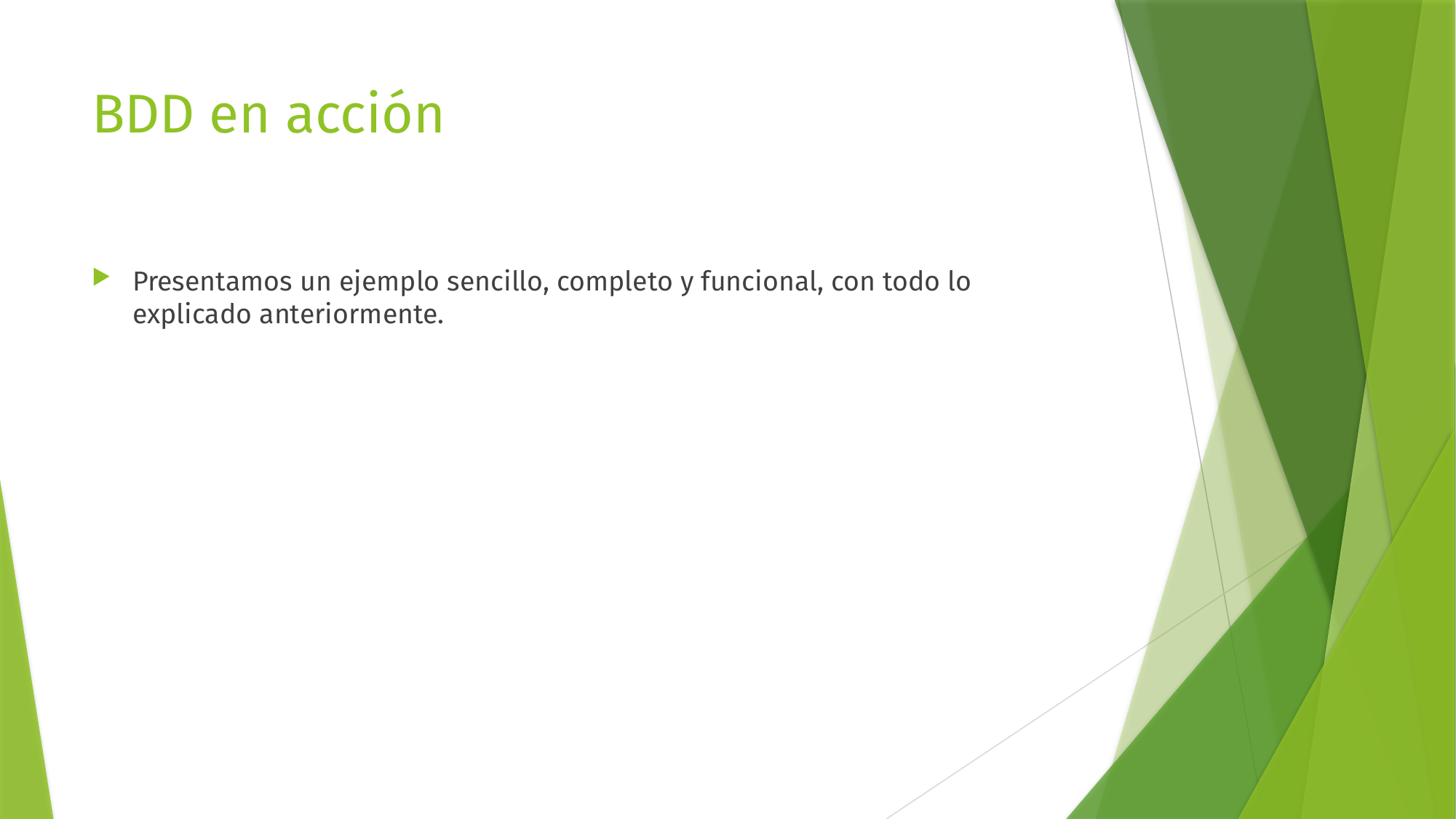

# BDD en acción
Presentamos un ejemplo sencillo, completo y funcional, con todo lo explicado anteriormente.